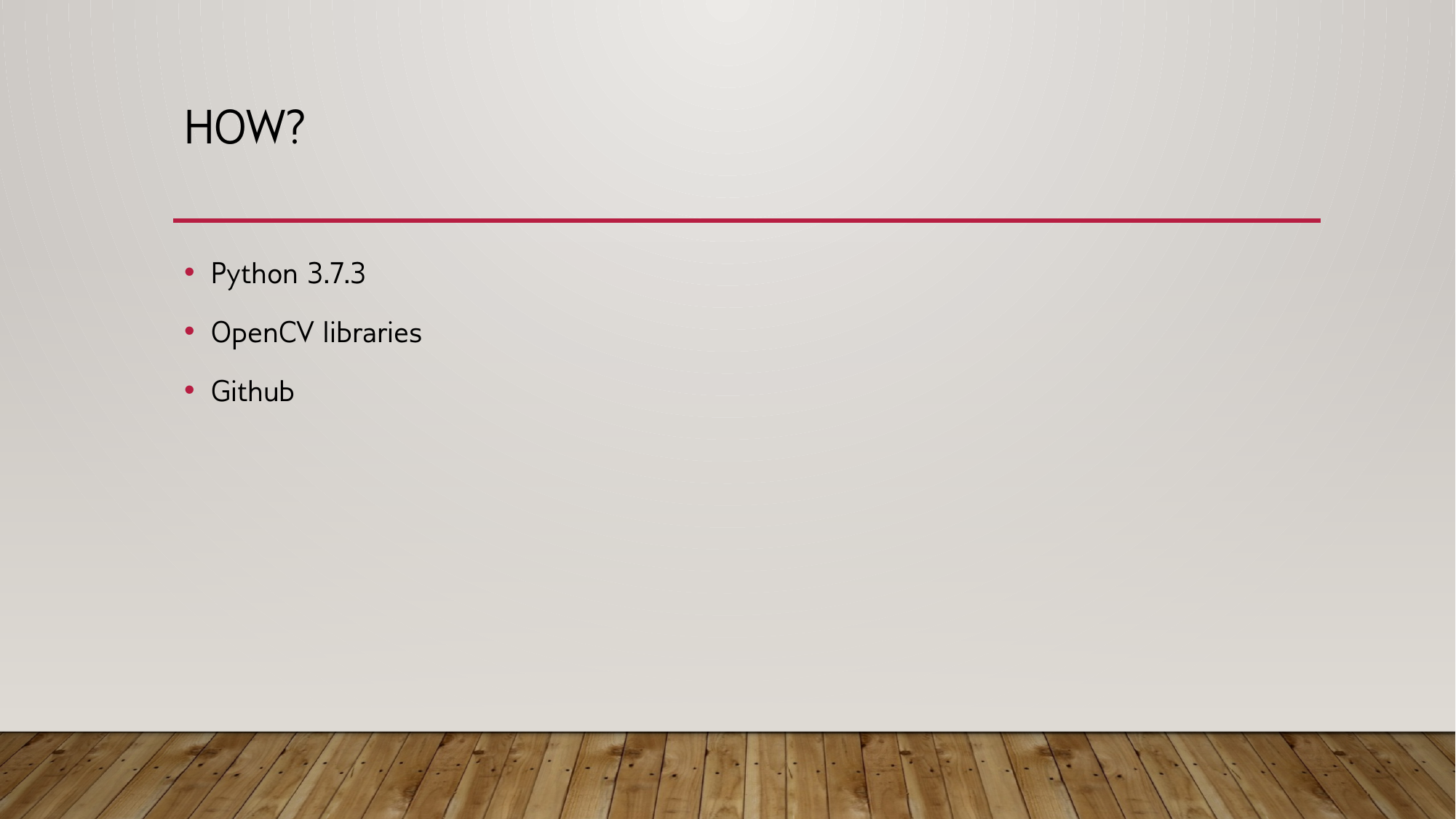

# How?
Python 3.7.3
OpenCV libraries
Github